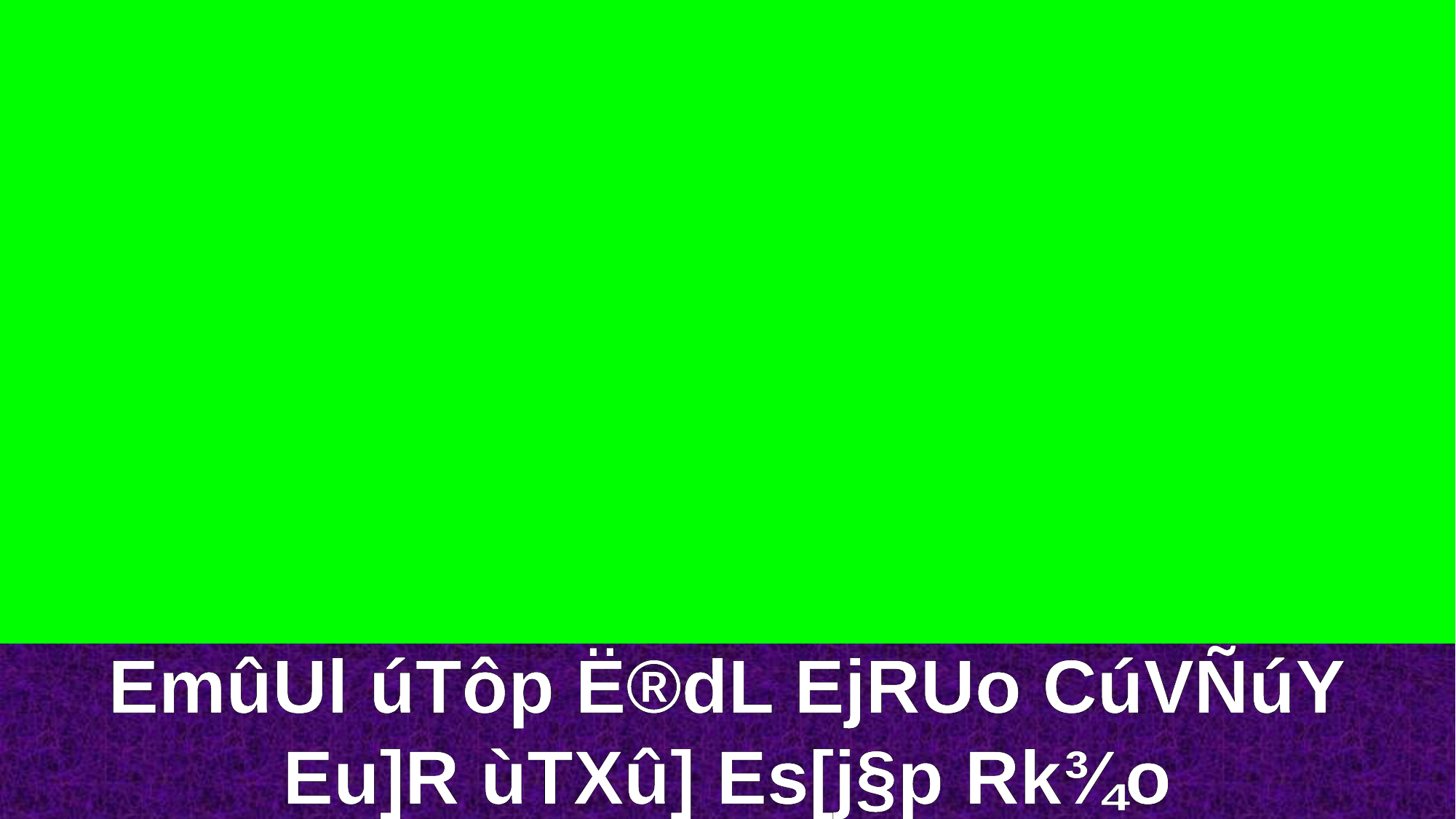

EmûUl úTôp Ë®dL EjRUo CúVÑúY
Eu]R ùTXû] Es[j§p Rk¾o